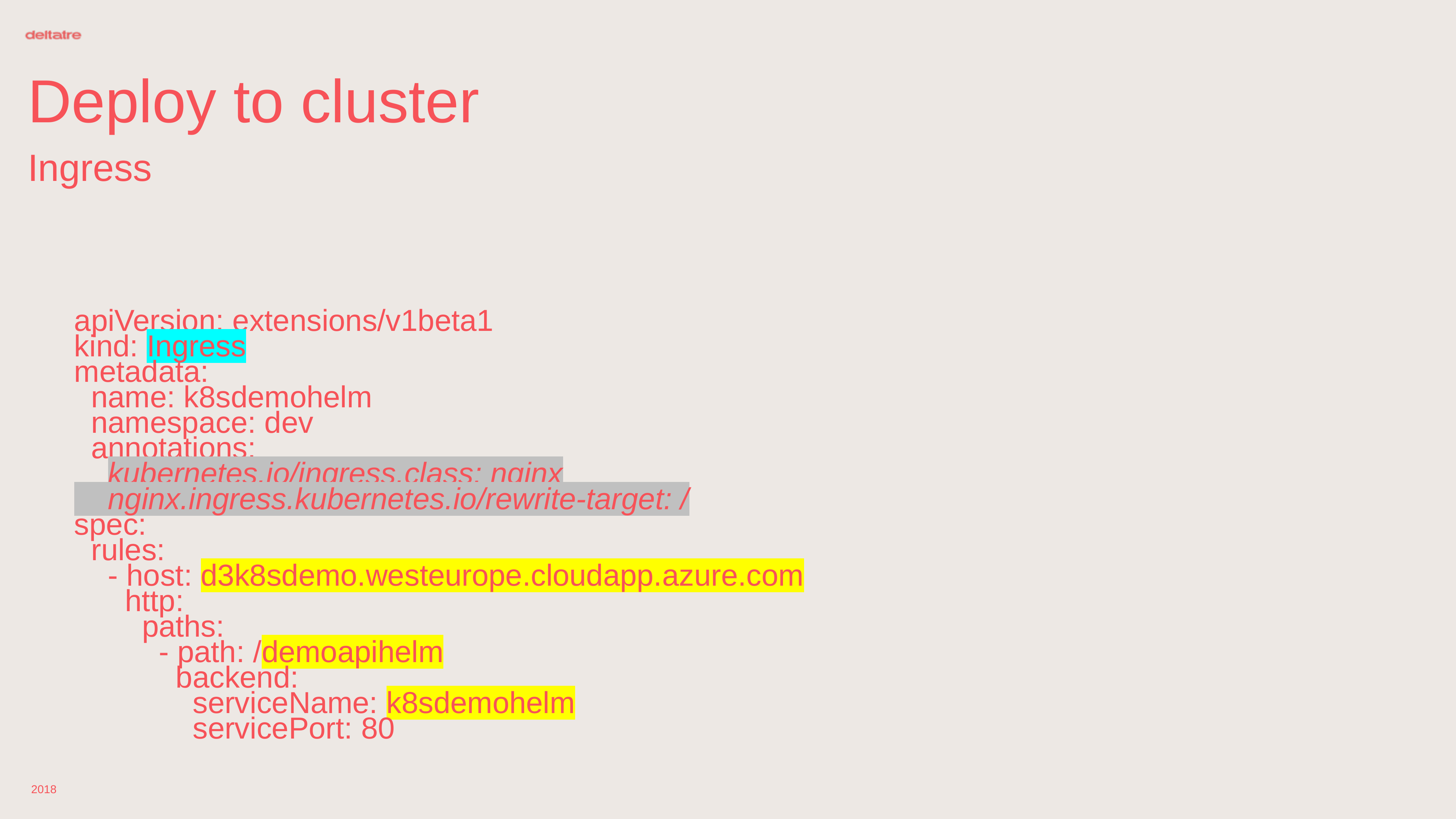

# Deploy to cluster
Ingress
apiVersion: extensions/v1beta1
kind: Ingress
metadata:
  name: k8sdemohelm
  namespace: dev
  annotations:
    kubernetes.io/ingress.class: nginx
    nginx.ingress.kubernetes.io/rewrite-target: /
spec:
  rules:
    - host: d3k8sdemo.westeurope.cloudapp.azure.com
      http:
        paths:
          - path: /demoapihelm
            backend:
              serviceName: k8sdemohelm
              servicePort: 80